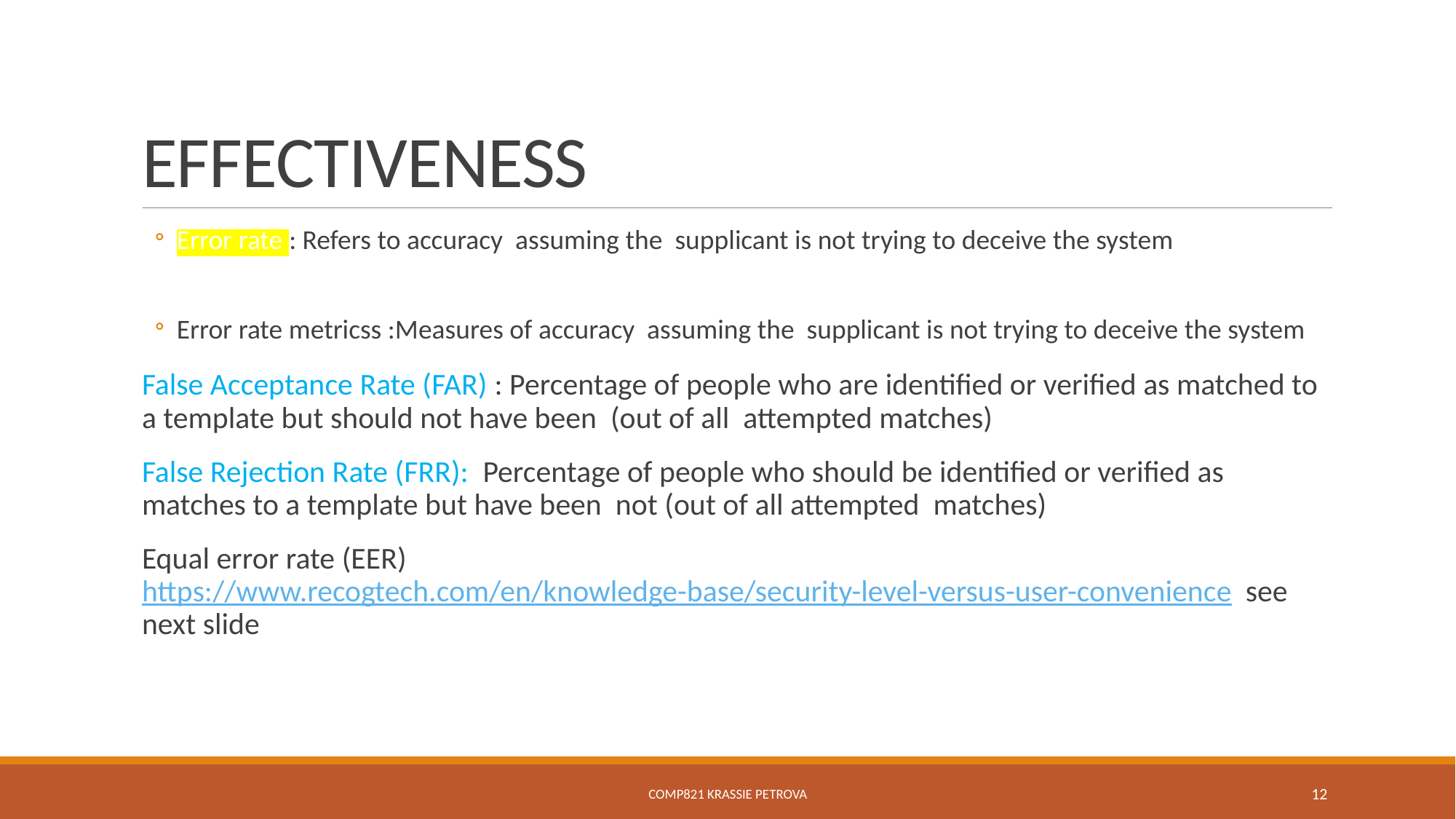

# EFFECTIVENESS
Error rate : Refers to accuracy  assuming the  supplicant is not trying to deceive the system

Error rate metricss :Measures of accuracy  assuming the  supplicant is not trying to deceive the system
False Acceptance Rate (FAR) : Percentage of people who are identified or verified as matched to a template but should not have been  (out of all  attempted matches)
False Rejection Rate (FRR):  Percentage of people who should be identified or verified as matches to a template but have been  not (out of all attempted  matches)
Equal error rate (EER) https://www.recogtech.com/en/knowledge-base/security-level-versus-user-convenience  see next slide

COMP821 Krassie Petrova
12